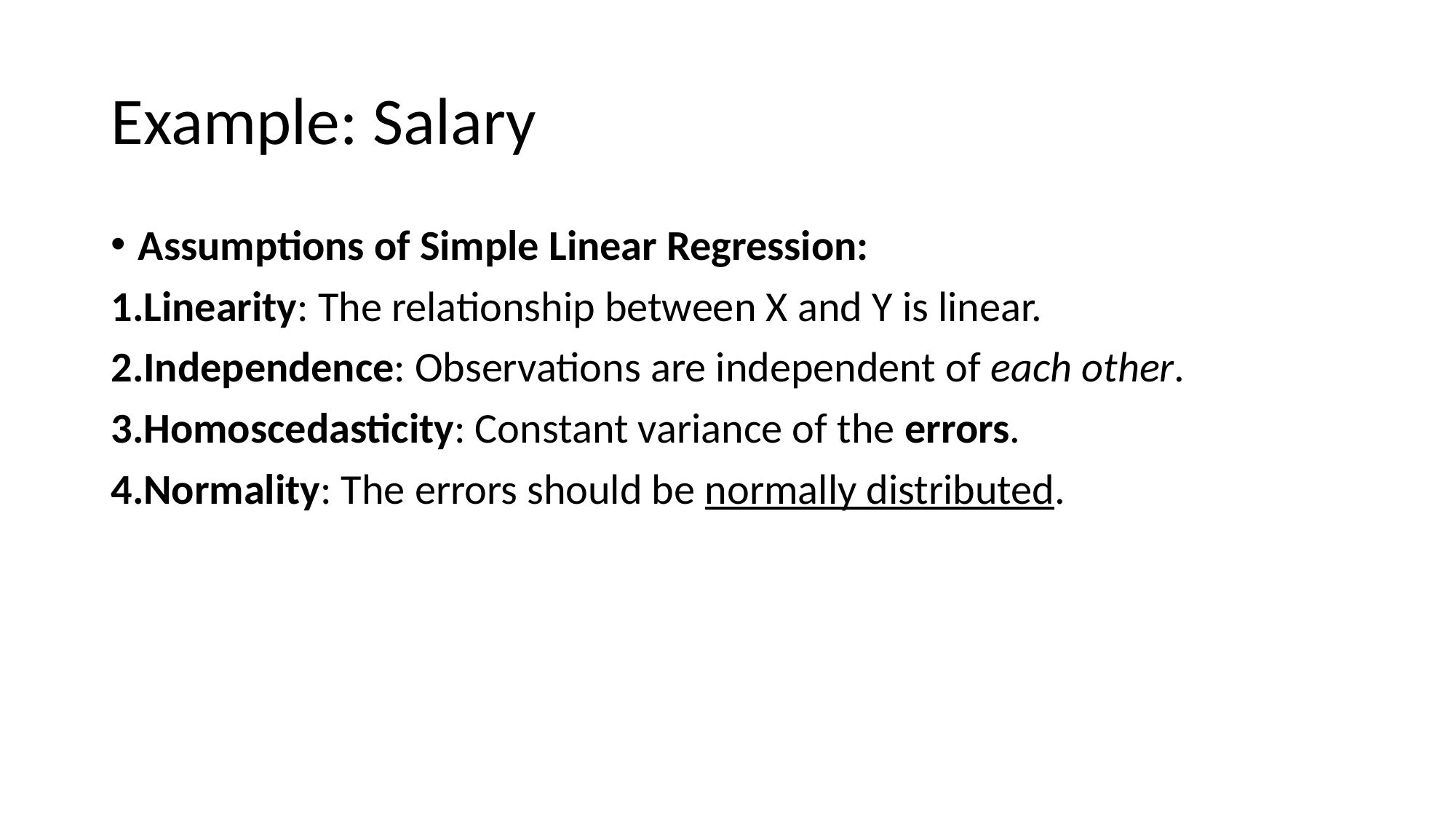

# Example: Salary
Assumptions of Simple Linear Regression:
Linearity: The relationship between X and Y is linear.
Independence: Observations are independent of each other.
Homoscedasticity: Constant variance of the errors.
Normality: The errors should be normally distributed.